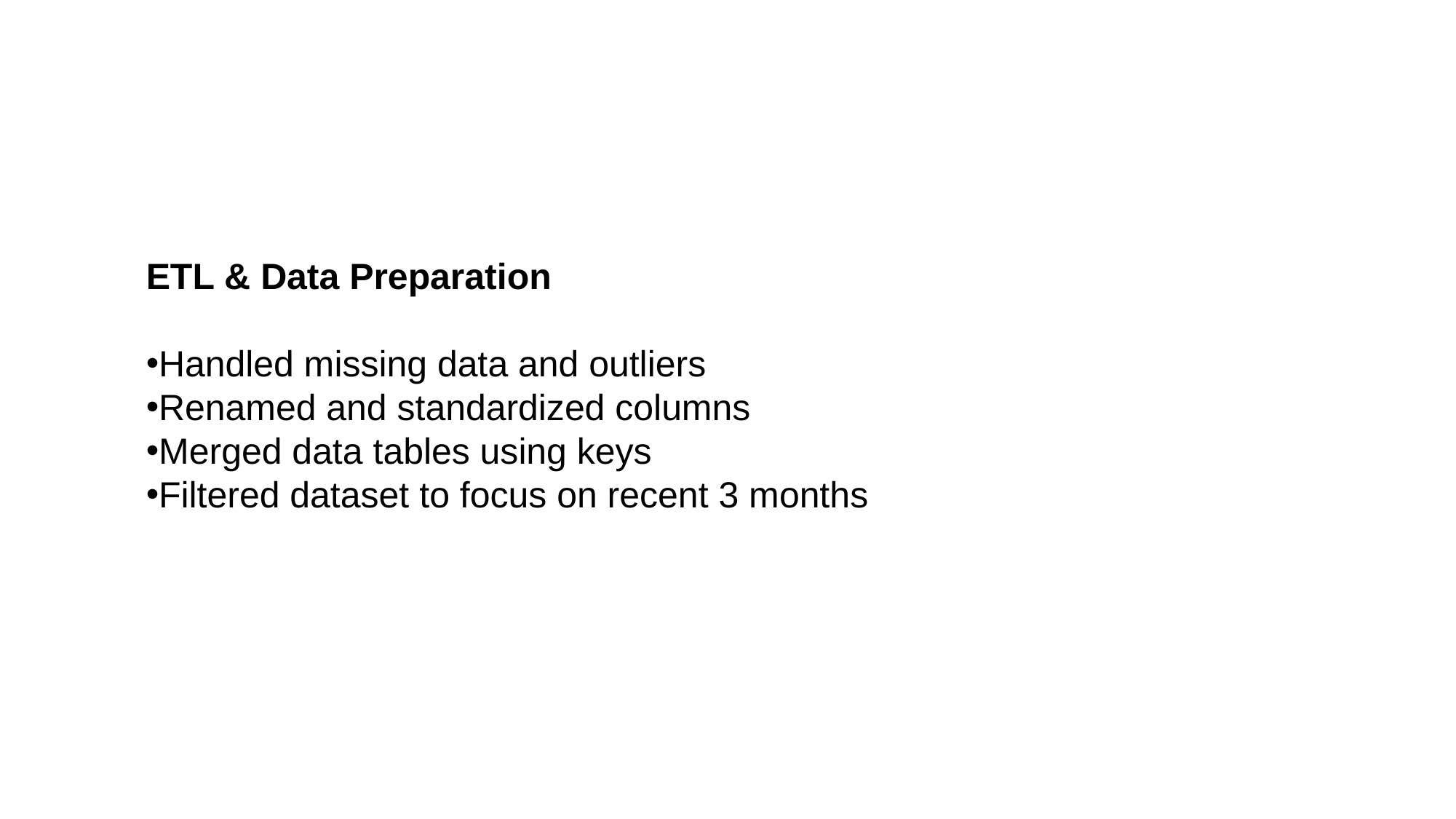

ETL & Data Preparation

Handled missing data and outliers
Renamed and standardized columns
Merged data tables using keys
Filtered dataset to focus on recent 3 months